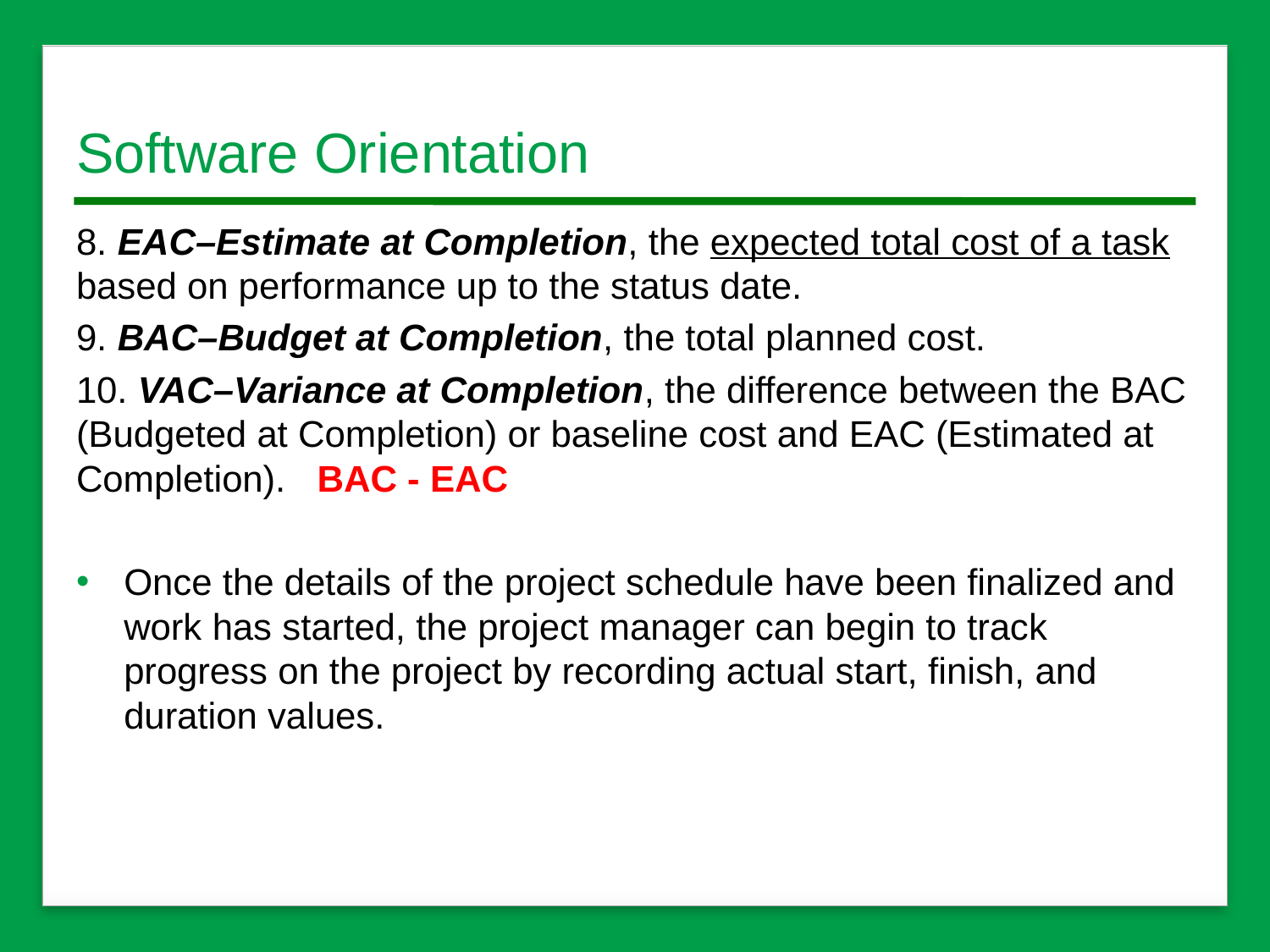

# Software Orientation
8. EAC–Estimate at Completion, the expected total cost of a task based on performance up to the status date.
9. BAC–Budget at Completion, the total planned cost.
10. VAC–Variance at Completion, the difference between the BAC (Budgeted at Completion) or baseline cost and EAC (Estimated at Completion).   BAC - EAC

Once the details of the project schedule have been finalized and work has started, the project manager can begin to track progress on the project by recording actual start, finish, and duration values.